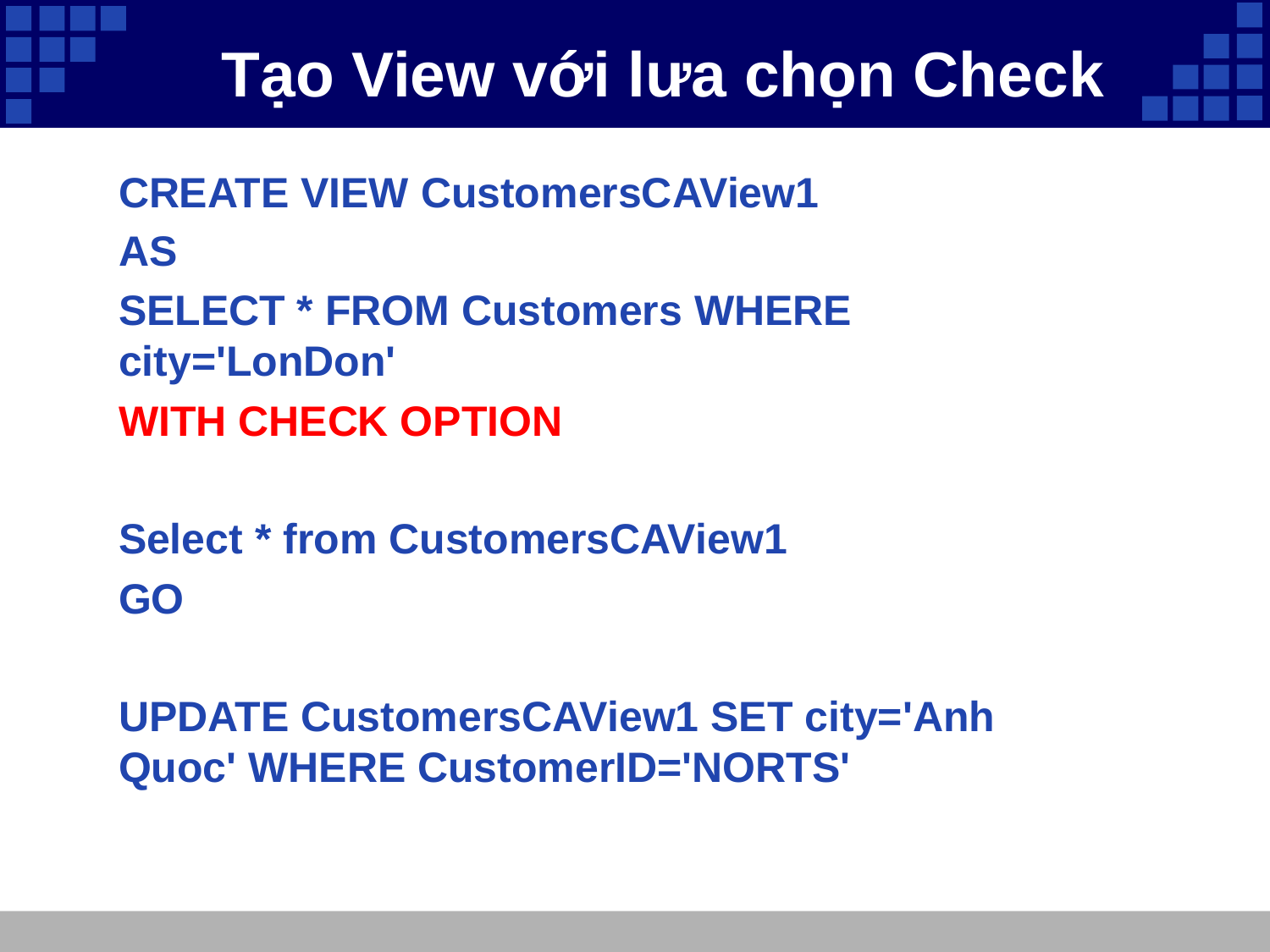

# Tạo View với lưa chọn Check
CREATE VIEW CustomersCAView1
AS
SELECT * FROM Customers WHERE city='LonDon'
WITH CHECK OPTION

Select * from CustomersCAView1
GO

UPDATE CustomersCAView1 SET city='Anh Quoc' WHERE CustomerID='NORTS'